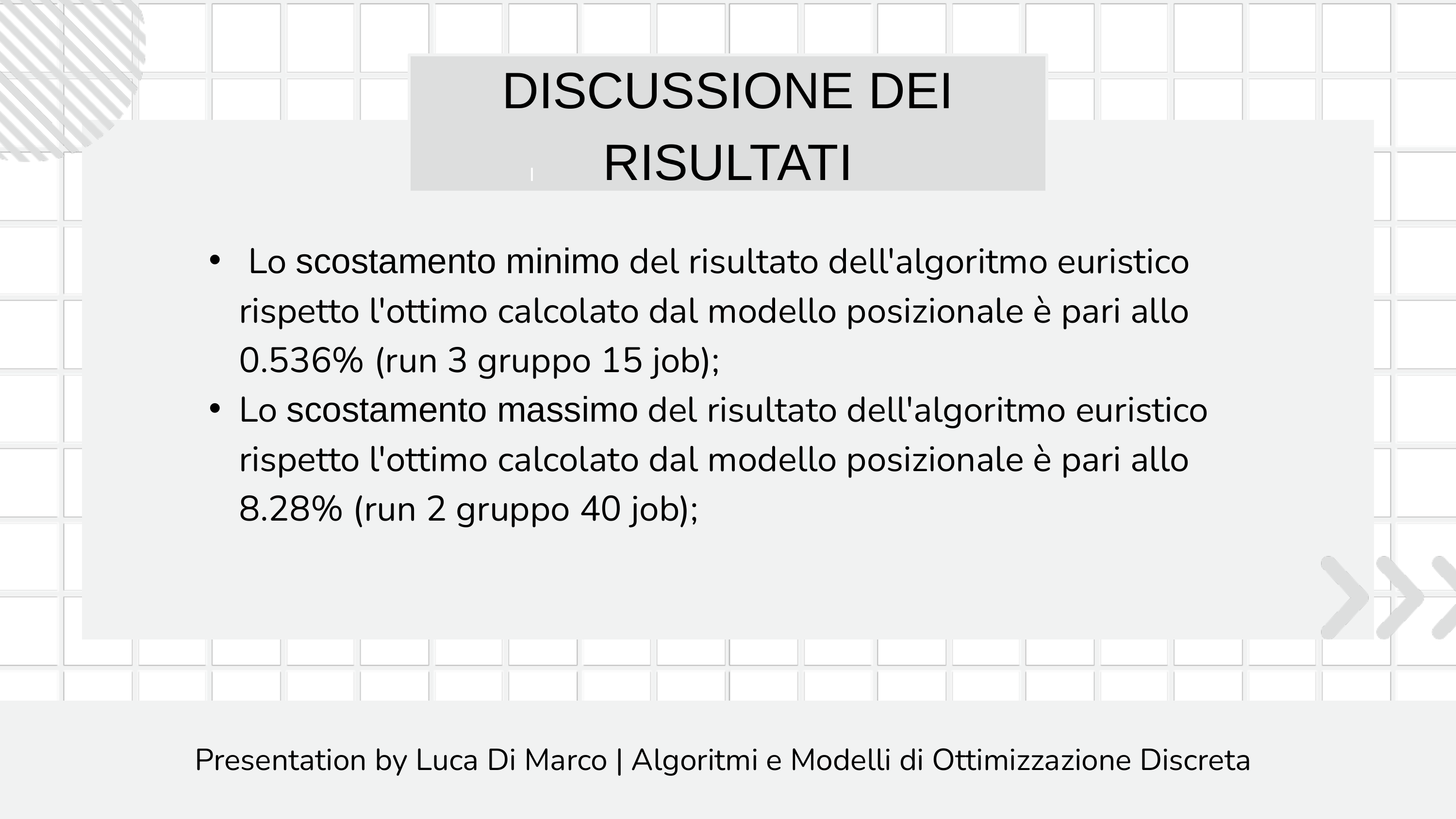

DISCUSSIONE DEI RISULTATI

I

 Lo scostamento minimo del risultato dell'algoritmo euristico rispetto l'ottimo calcolato dal modello posizionale è pari allo 0.536% (run 3 gruppo 15 job);
Lo scostamento massimo del risultato dell'algoritmo euristico rispetto l'ottimo calcolato dal modello posizionale è pari allo 8.28% (run 2 gruppo 40 job);

Presentation by Luca Di Marco | Algoritmi e Modelli di Ottimizzazione Discreta